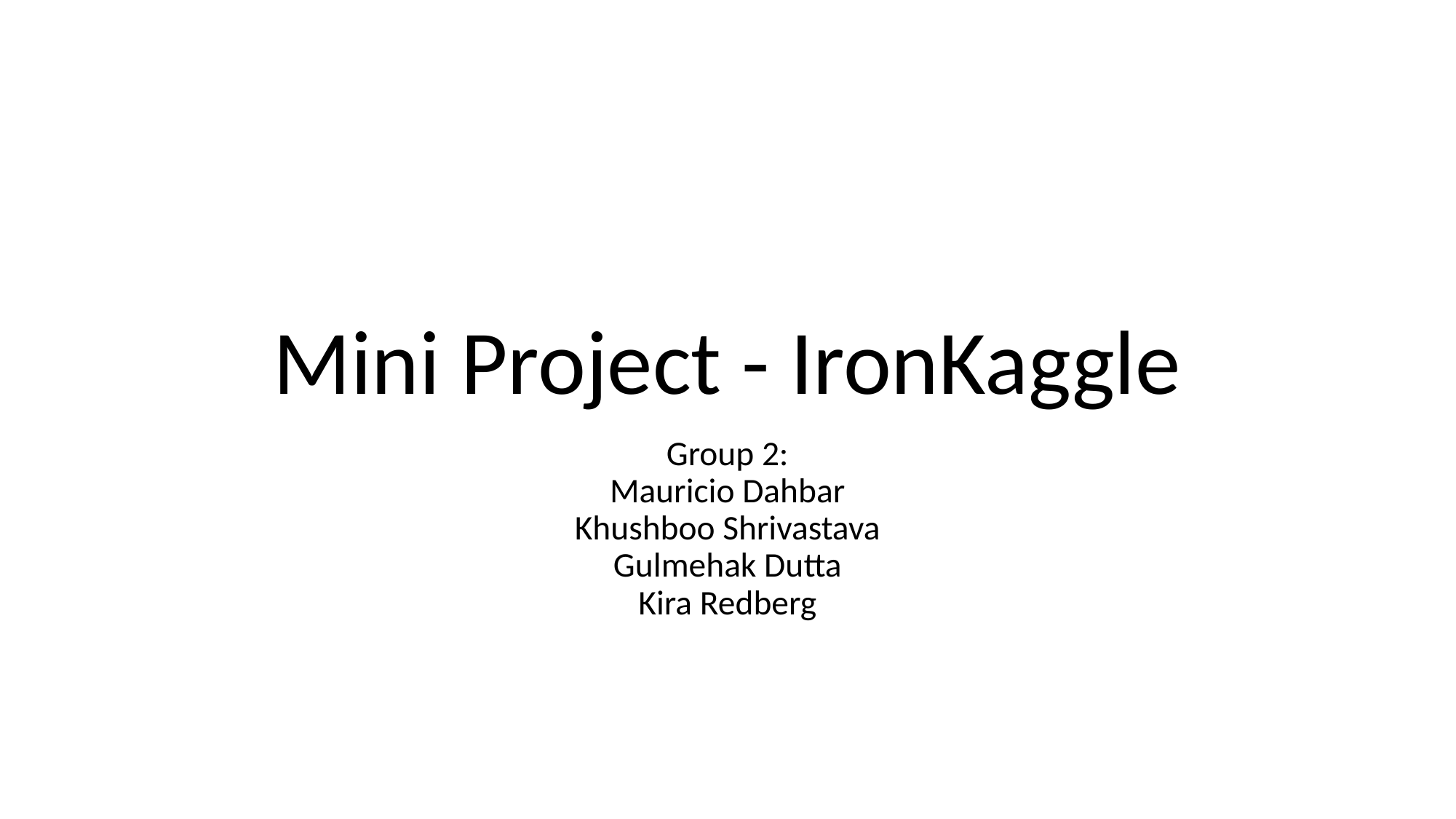

# Mini Project - IronKaggle
Group 2:
Mauricio Dahbar
Khushboo Shrivastava
Gulmehak Dutta
Kira Redberg